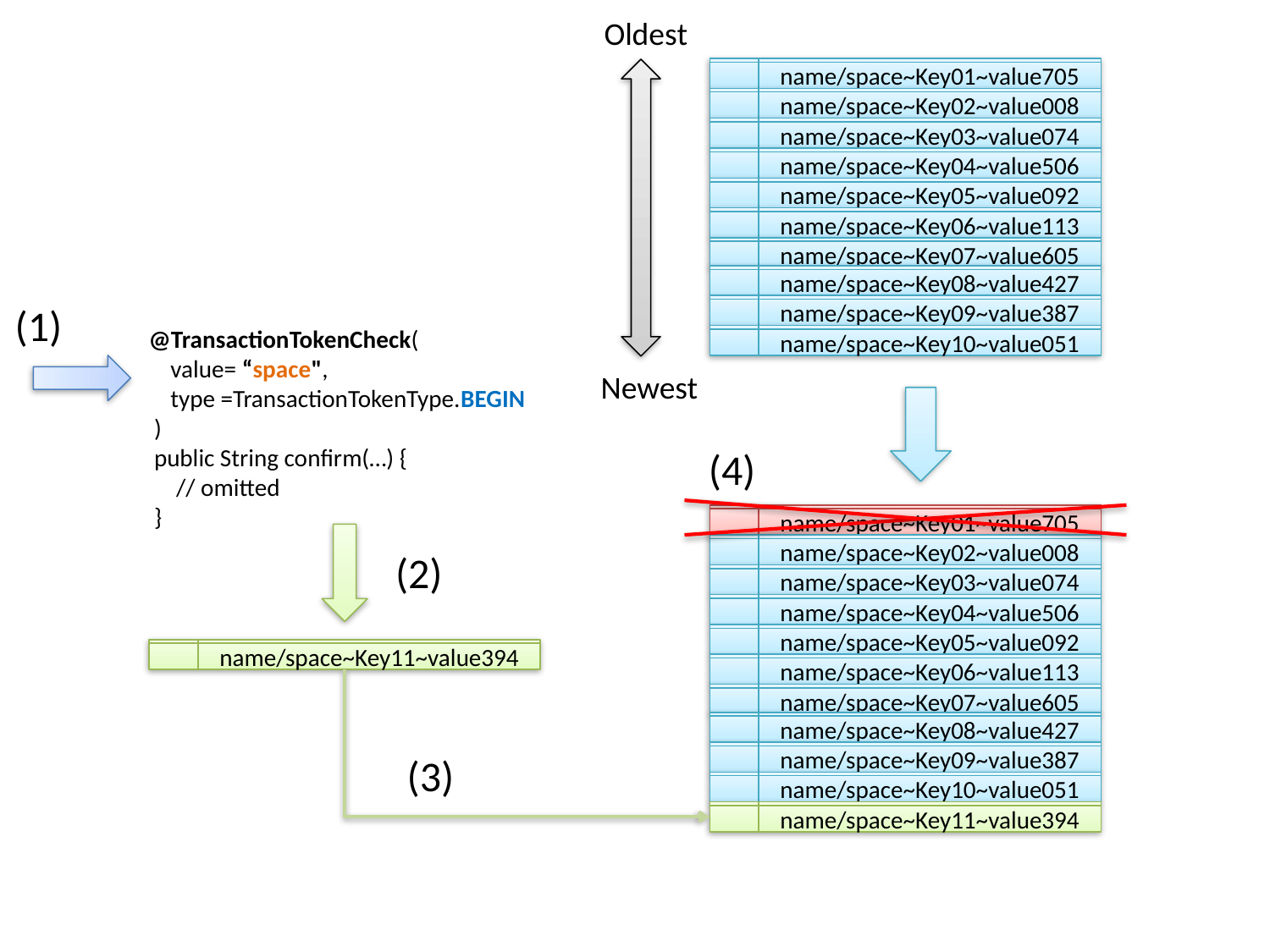

Oldest
name/space~Key01~value705

name/space~Key02~value008
name/space~Key03~value074
name/space~Key04~value506
name/space~Key05~value092
name/space~Key06~value113
name/space~Key07~value605
name/space~Key08~value427
(1)
name/space~Key09~value387
 @TransactionTokenCheck(
     value= “space",
     type =TransactionTokenType.BEGIN
  )
  public String confirm(…) {
      // omitted
  }
name/space~Key10~value051

Newest

(4)
name/space~Key01~value705

name/space~Key02~value008
(2)
name/space~Key03~value074
name/space~Key04~value506
name/space~Key05~value092
name/space~Key11~value394
name/space~Key06~value113
name/space~Key07~value605
name/space~Key08~value427
name/space~Key09~value387
(3)
name/space~Key10~value051
name/space~Key11~value394